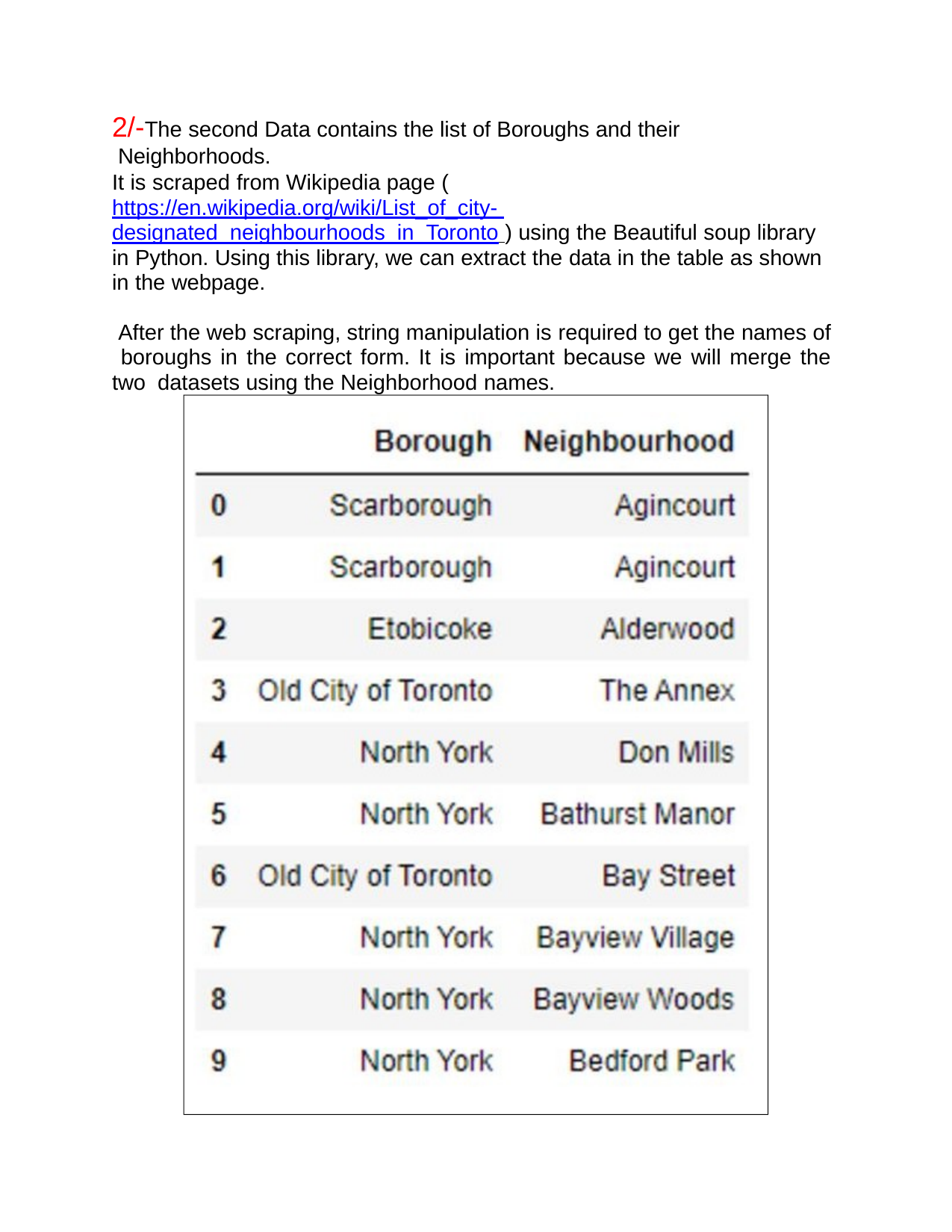

2/-The second Data contains the list of Boroughs and their  Neighborhoods.
It is scraped from Wikipedia page (https://en.wikipedia.org/wiki/List_of_city-  designated_neighbourhoods_in_Toronto ) using the Beautiful soup library  in Python. Using this library, we can extract the data in the table as shown  in the webpage.

After the web scraping, string manipulation is required to get the names of  boroughs in the correct form. It is important because we will merge the two  datasets using the Neighborhood names.